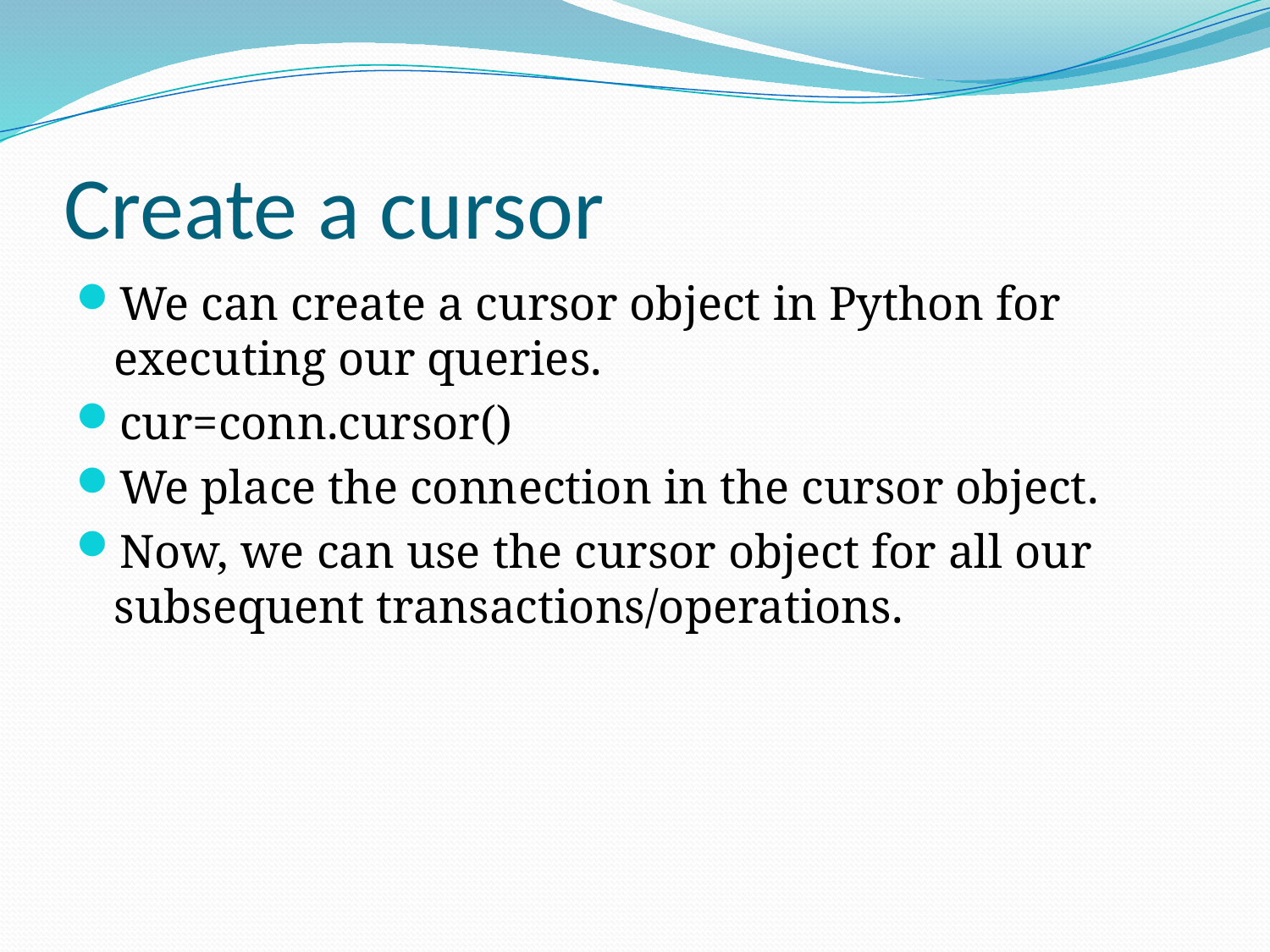

# Create a cursor
We can create a cursor object in Python for executing our queries.
cur=conn.cursor()
We place the connection in the cursor object.
Now, we can use the cursor object for all our subsequent transactions/operations.